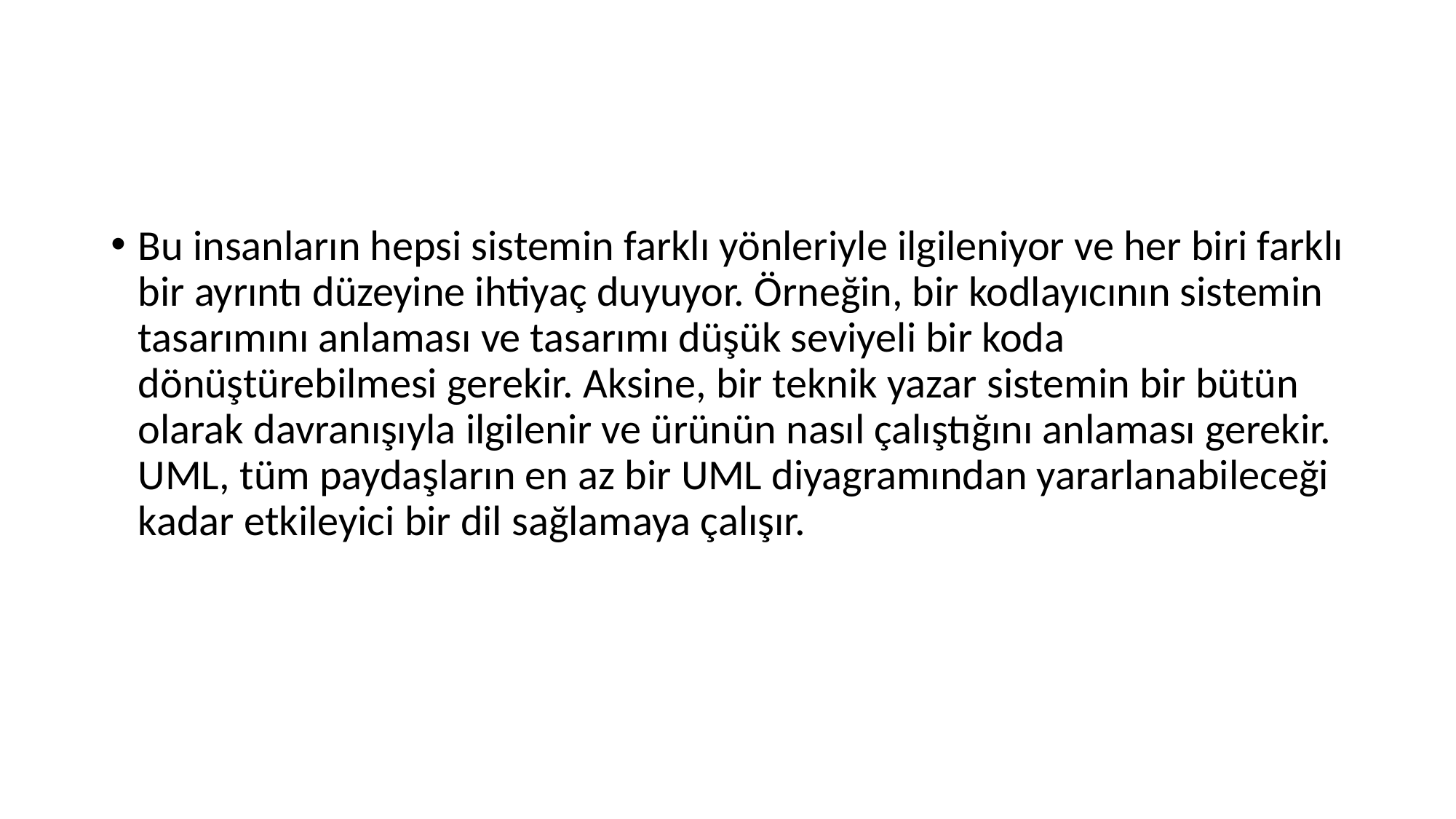

#
Bu insanların hepsi sistemin farklı yönleriyle ilgileniyor ve her biri farklı bir ayrıntı düzeyine ihtiyaç duyuyor. Örneğin, bir kodlayıcının sistemin tasarımını anlaması ve tasarımı düşük seviyeli bir koda dönüştürebilmesi gerekir. Aksine, bir teknik yazar sistemin bir bütün olarak davranışıyla ilgilenir ve ürünün nasıl çalıştığını anlaması gerekir. UML, tüm paydaşların en az bir UML diyagramından yararlanabileceği kadar etkileyici bir dil sağlamaya çalışır.